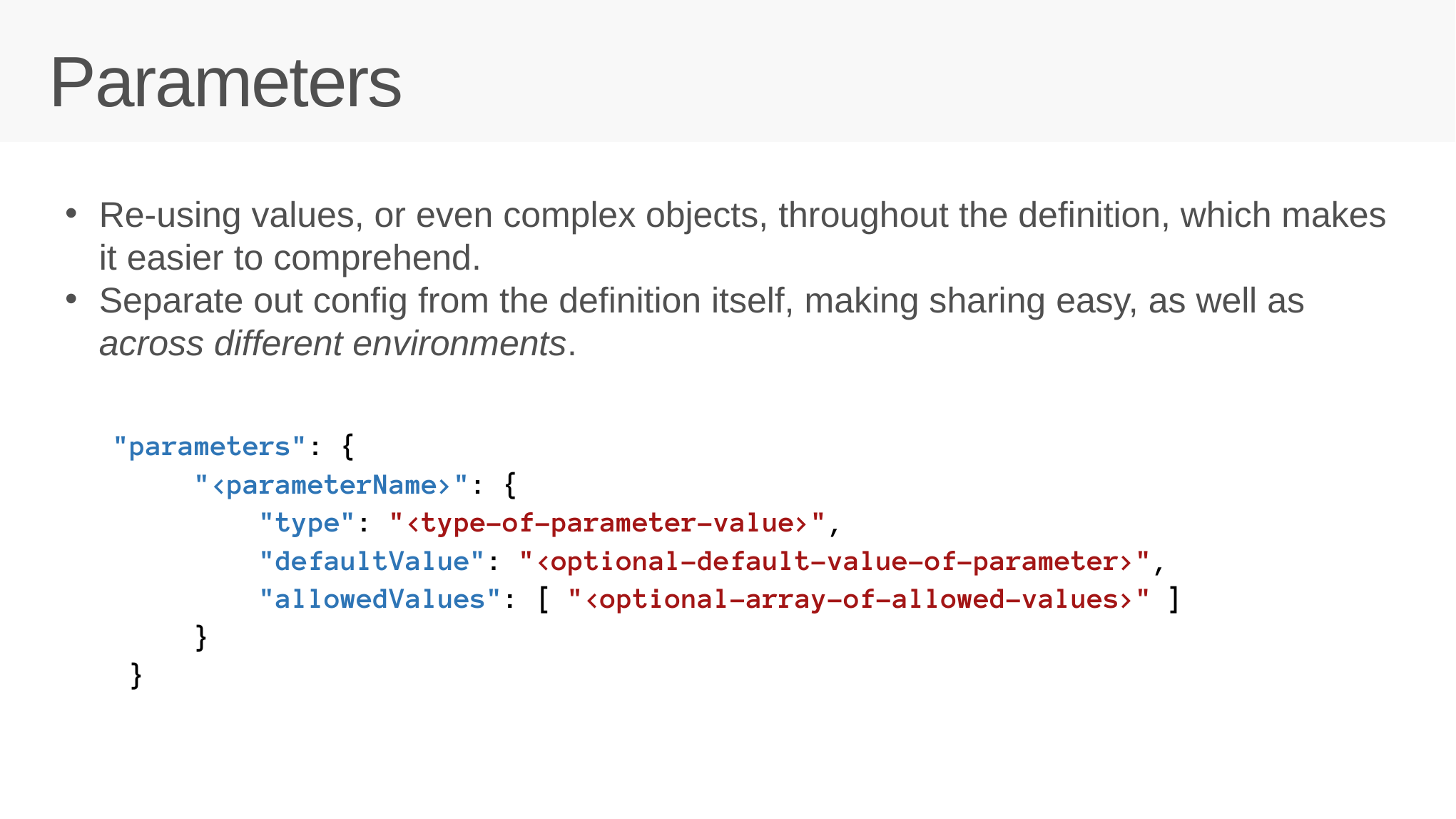

# Parameters
Re-using values, or even complex objects, throughout the definition, which makes it easier to comprehend.
Separate out config from the definition itself, making sharing easy, as well as across different environments.
   "parameters": {
        "<parameterName>": {
            "type": "<type-of-parameter-value>",
            "defaultValue": "<optional-default-value-of-parameter>",
            "allowedValues": [ "<optional-array-of-allowed-values>" ]
        }
    }